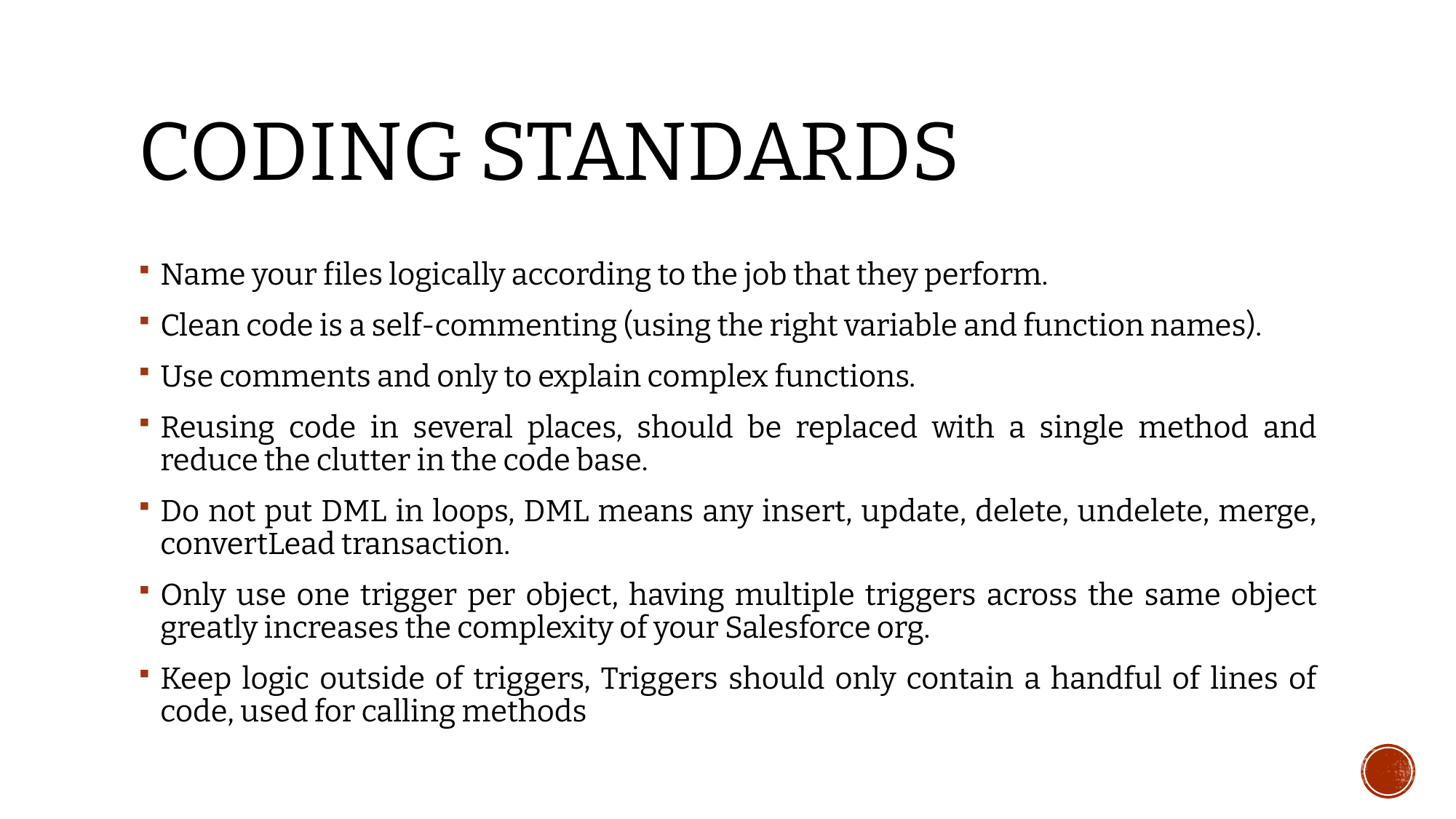

# CODING STANDARDS
Name your files logically according to the job that they perform.
Clean code is a self-commenting (using the right variable and function names).
Use comments and only to explain complex functions.
Reusing code in several places, should be replaced with a single method and reduce the clutter in the code base.
Do not put DML in loops, DML means any insert, update, delete, undelete, merge, convertLead transaction.
Only use one trigger per object, having multiple triggers across the same object greatly increases the complexity of your Salesforce org.
Keep logic outside of triggers, Triggers should only contain a handful of lines of code, used for calling methods